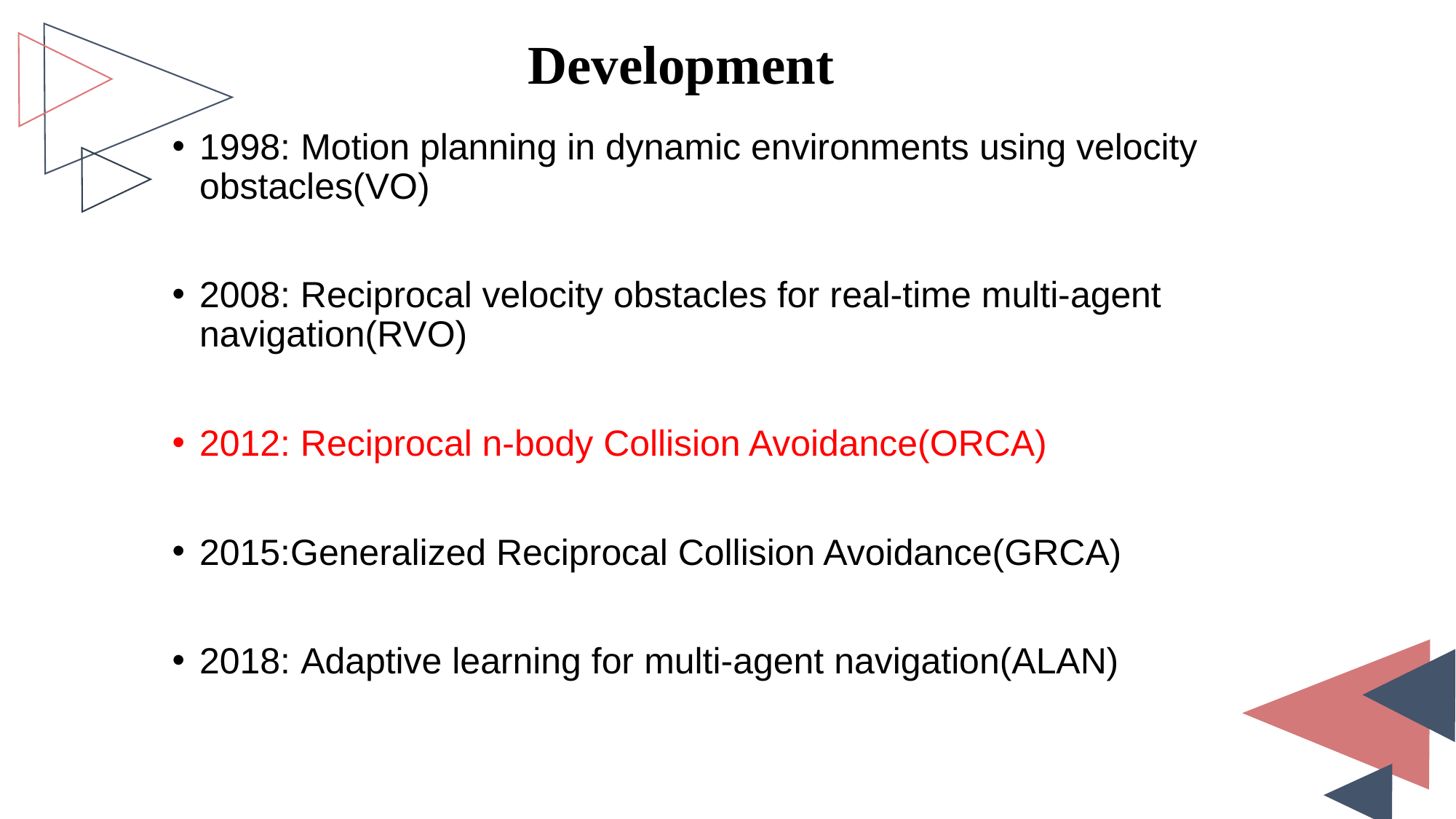

Development
1998: Motion planning in dynamic environments using velocity obstacles(VO)

2008: Reciprocal velocity obstacles for real-time multi-agent navigation(RVO)

2012: Reciprocal n-body Collision Avoidance(ORCA)

2015:Generalized Reciprocal Collision Avoidance(GRCA)

2018: Adaptive learning for multi-agent navigation(ALAN)